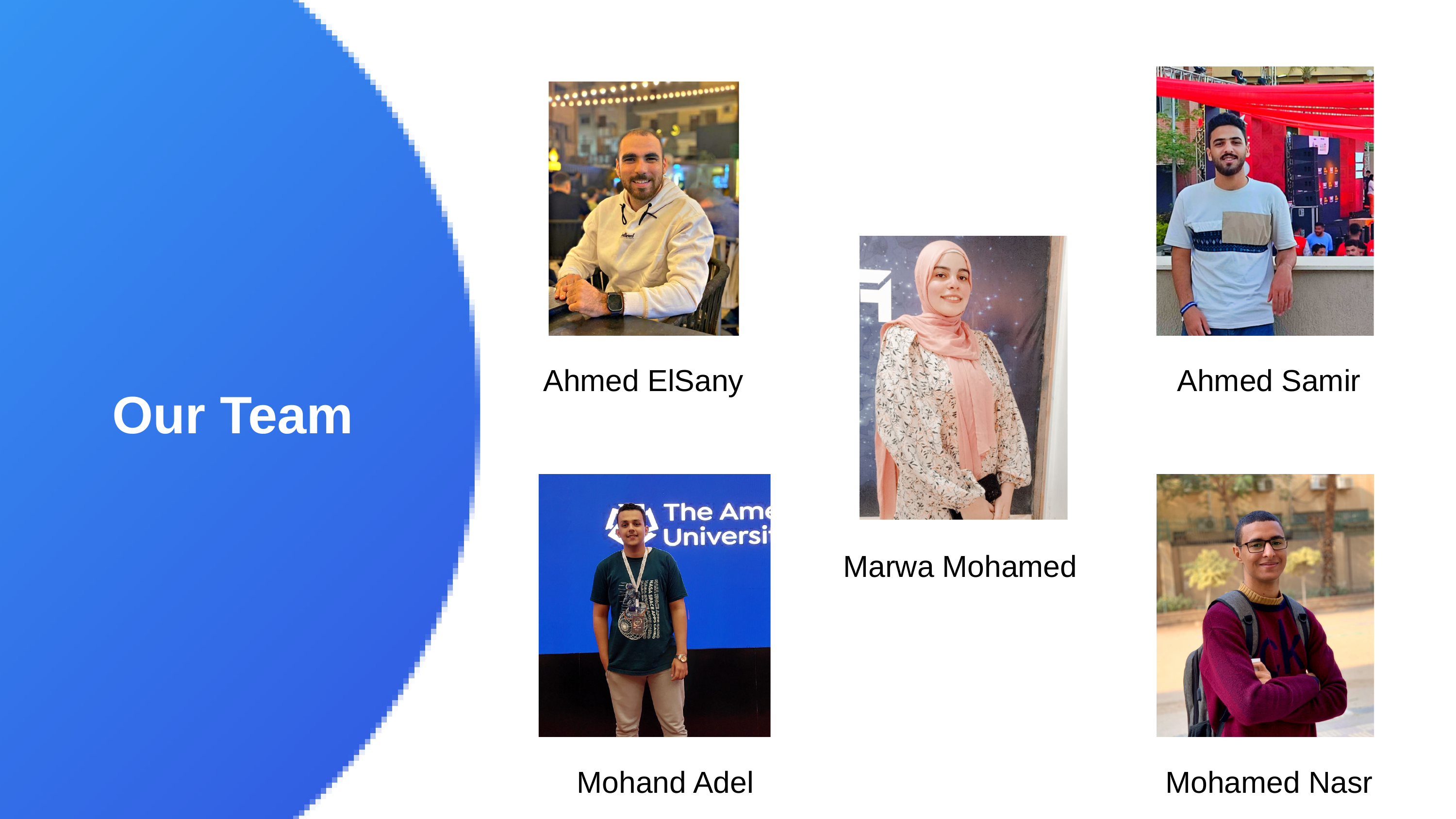

Ahmed ElSany
Ahmed Samir
Our Team

Marwa Mohamed
Mohand Adel
Mohamed Nasr